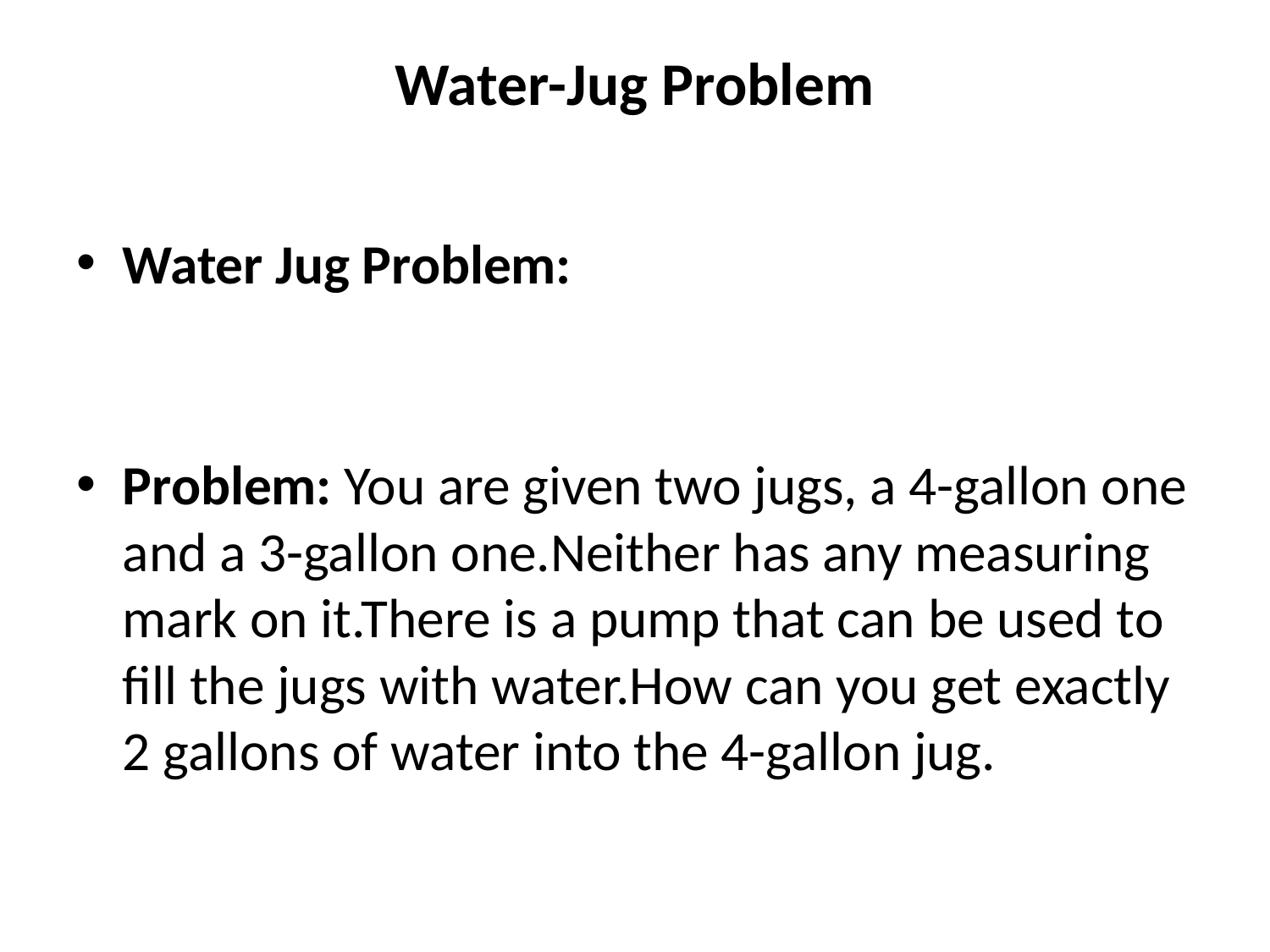

# Water-Jug Problem
Water Jug Problem:

Problem: You are given two jugs, a 4-gallon one and a 3-gallon one.Neither has any measuring mark on it.There is a pump that can be used to fill the jugs with water.How can you get exactly 2 gallons of water into the 4-gallon jug.